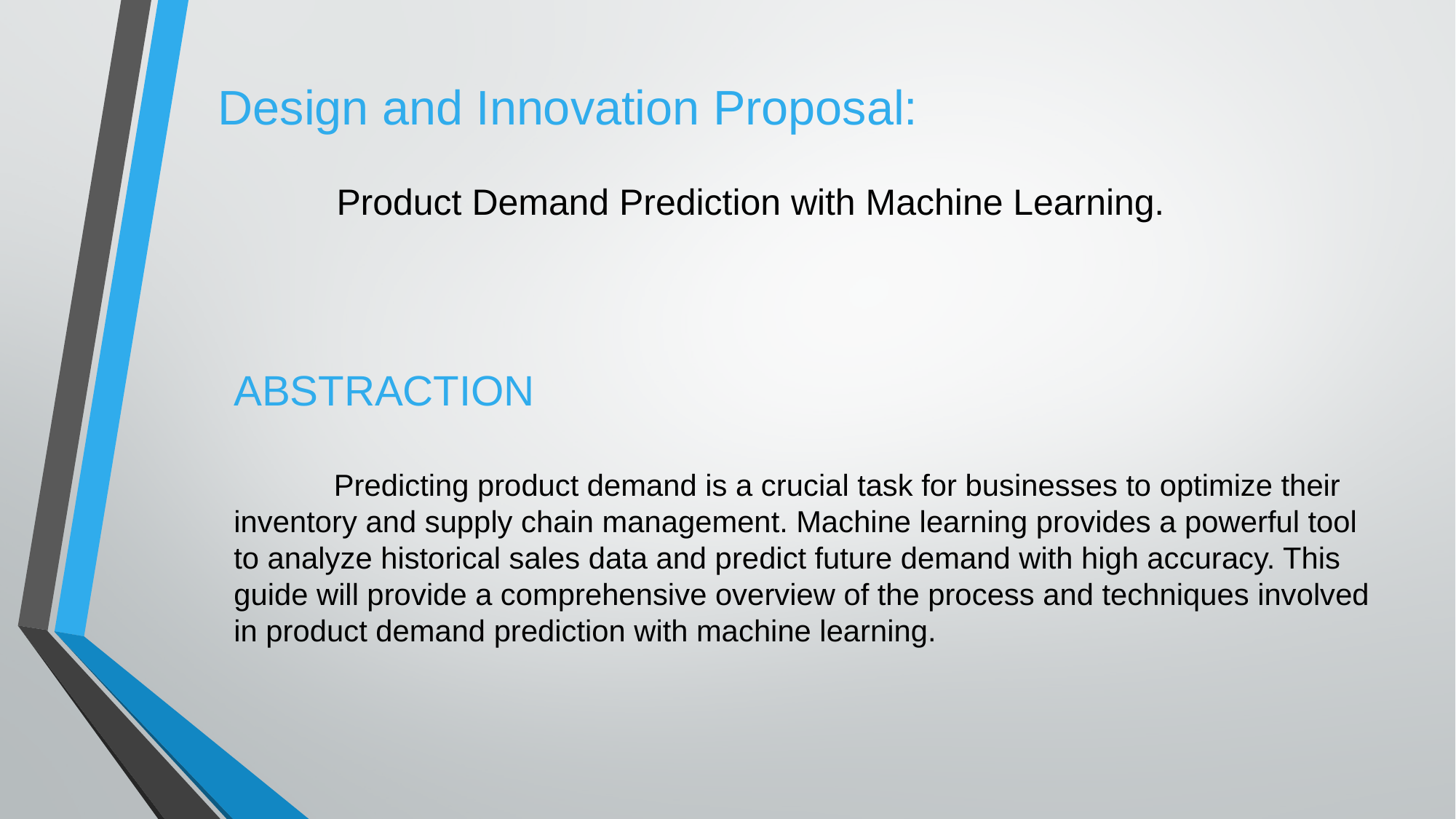

Design and Innovation Proposal:

Product Demand Prediction with Machine Learning.

ABSTRACTION

           Predicting product demand is a crucial task for businesses to optimize their inventory and supply chain management. Machine learning provides a powerful tool to analyze historical sales data and predict future demand with high accuracy. This guide will provide a comprehensive overview of the process and techniques involved in product demand prediction with machine learning.